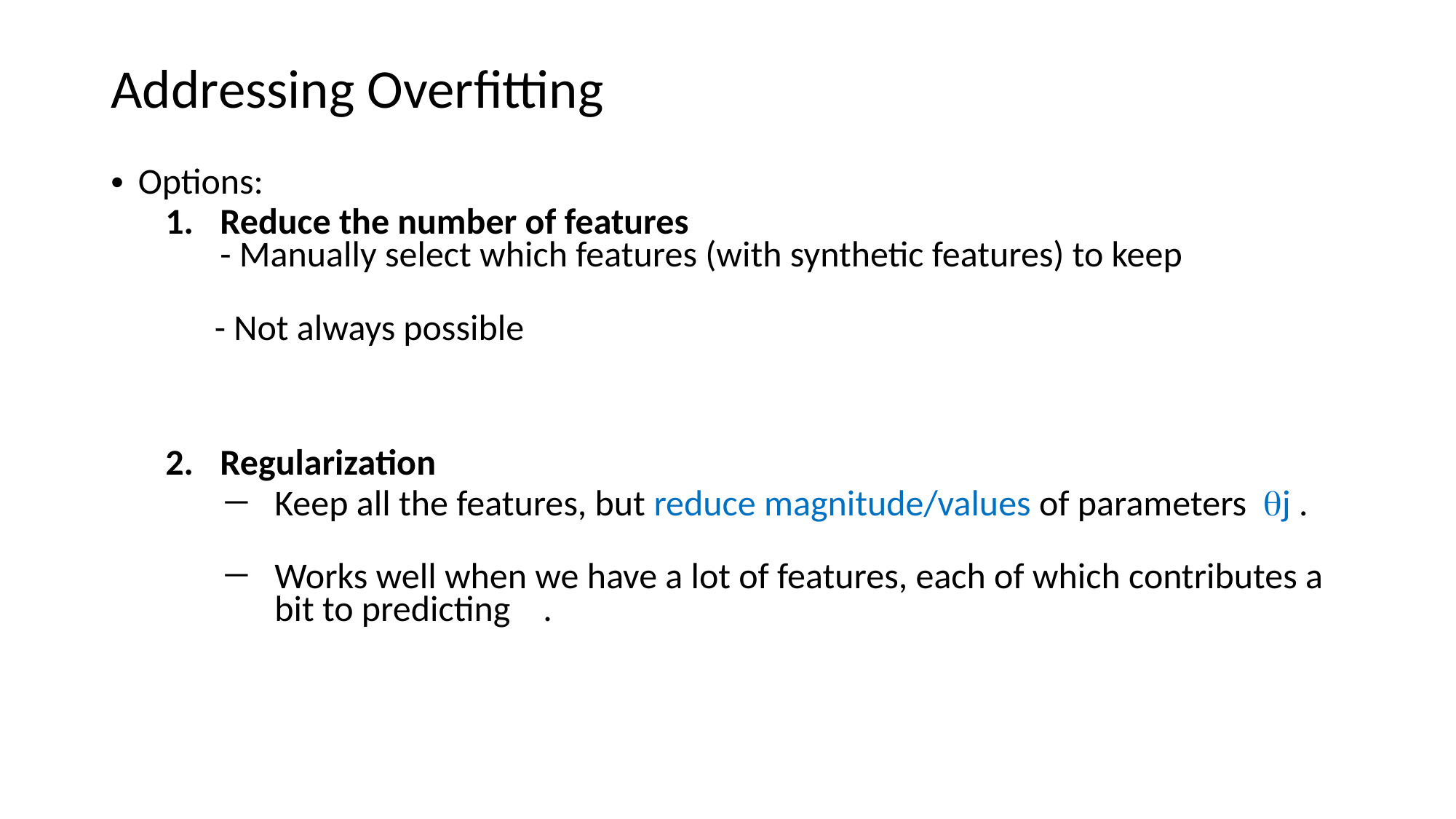

# Addressing Overfitting
Options:
Reduce the number of features
- Manually select which features (with synthetic features) to keep
      - Not always possible

Regularization
Keep all the features, but reduce magnitude/values of parameters  θj .
Works well when we have a lot of features, each of which contributes a bit to predicting    .